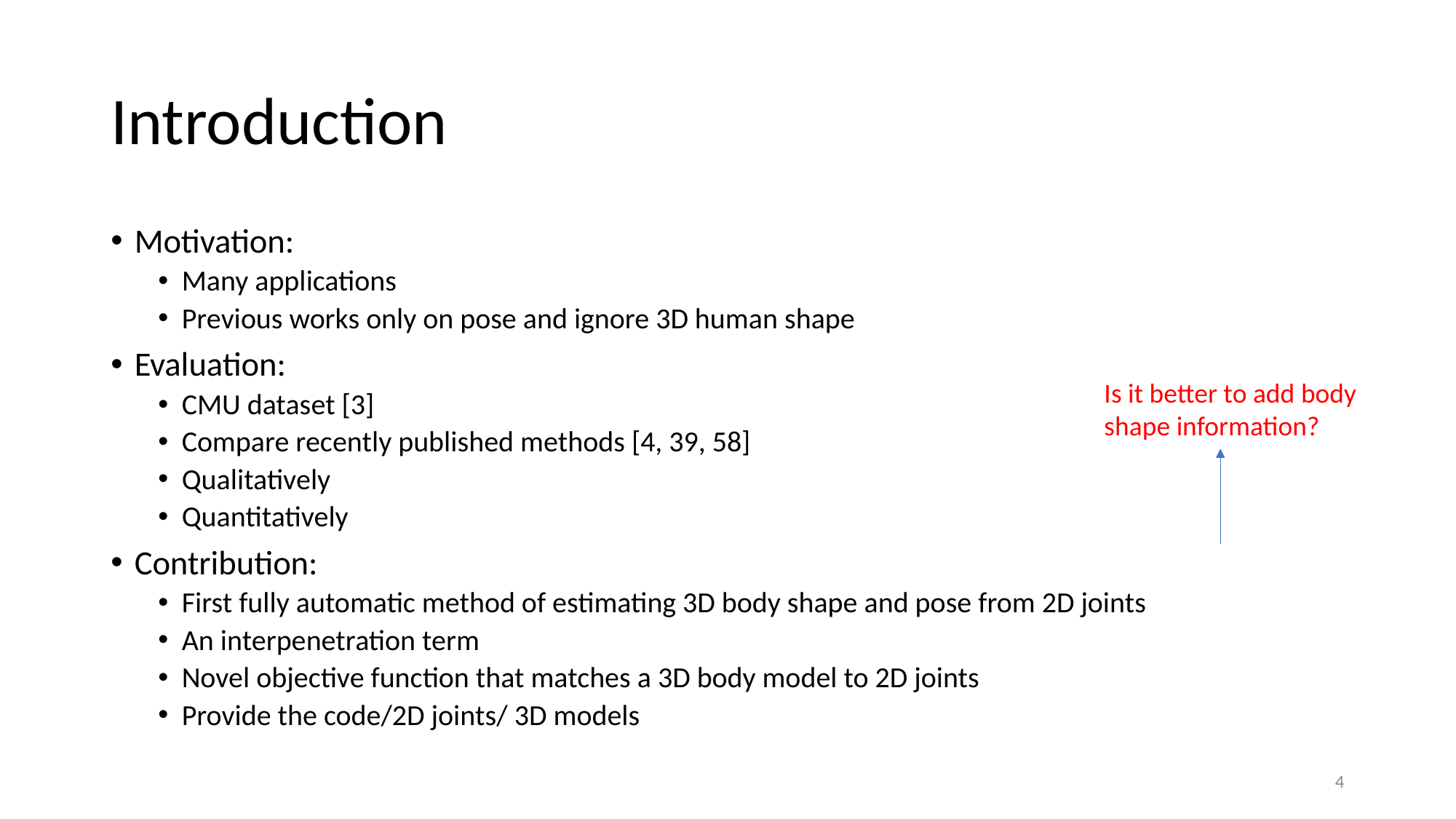

# Introduction
Motivation:
Many applications
Previous works only on pose and ignore 3D human shape
Evaluation:
CMU dataset [3]
Compare recently published methods [4, 39, 58]
Qualitatively
Quantitatively
Contribution:
First fully automatic method of estimating 3D body shape and pose from 2D joints
An interpenetration term
Novel objective function that matches a 3D body model to 2D joints
Provide the code/2D joints/ 3D models
Is it better to add body shape information?
4